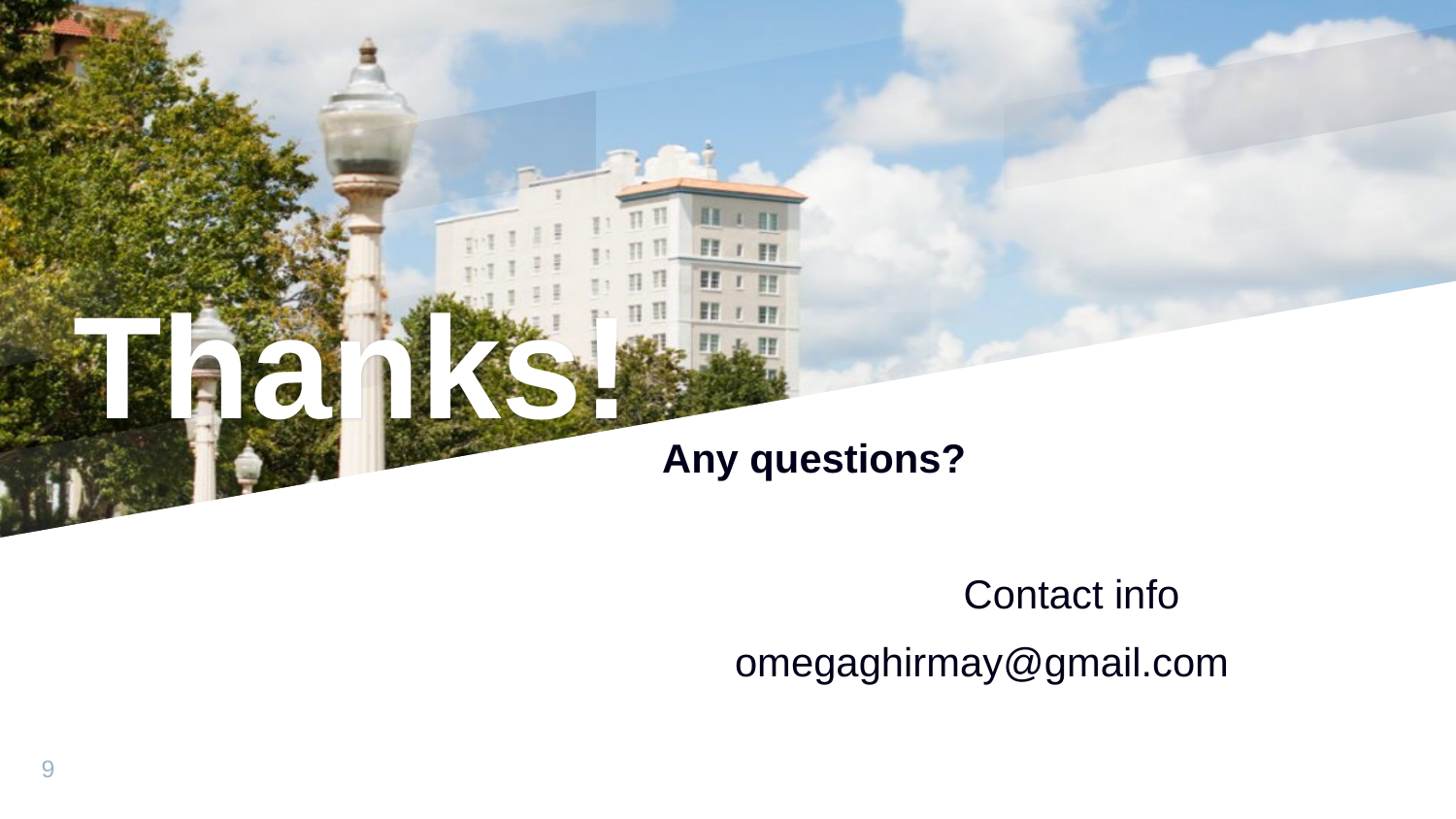

# Thanks!
Any questions?

                           Contact info
omegaghirmay@gmail.com

9